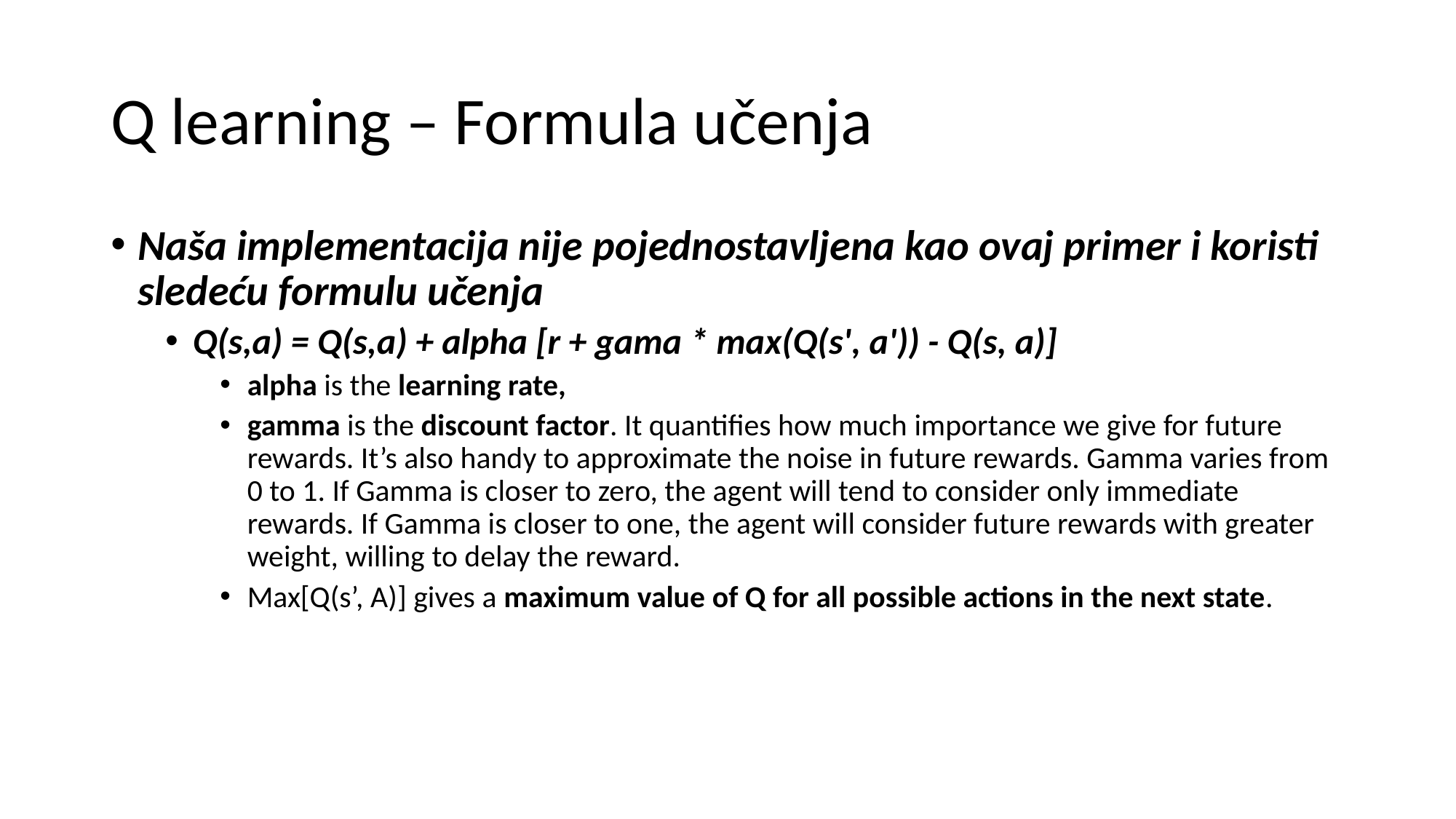

Q learning – Formula učenja
Naša implementacija nije pojednostavljena kao ovaj primer i koristi sledeću formulu učenja
Q(s,a) = Q(s,a) + alpha [r + gama * max(Q(s', a')) - Q(s, a)]
alpha is the learning rate,
gamma is the discount factor. It quantifies how much importance we give for future rewards. It’s also handy to approximate the noise in future rewards. Gamma varies from 0 to 1. If Gamma is closer to zero, the agent will tend to consider only immediate rewards. If Gamma is closer to one, the agent will consider future rewards with greater weight, willing to delay the reward.
Max[Q(s’, A)] gives a maximum value of Q for all possible actions in the next state.